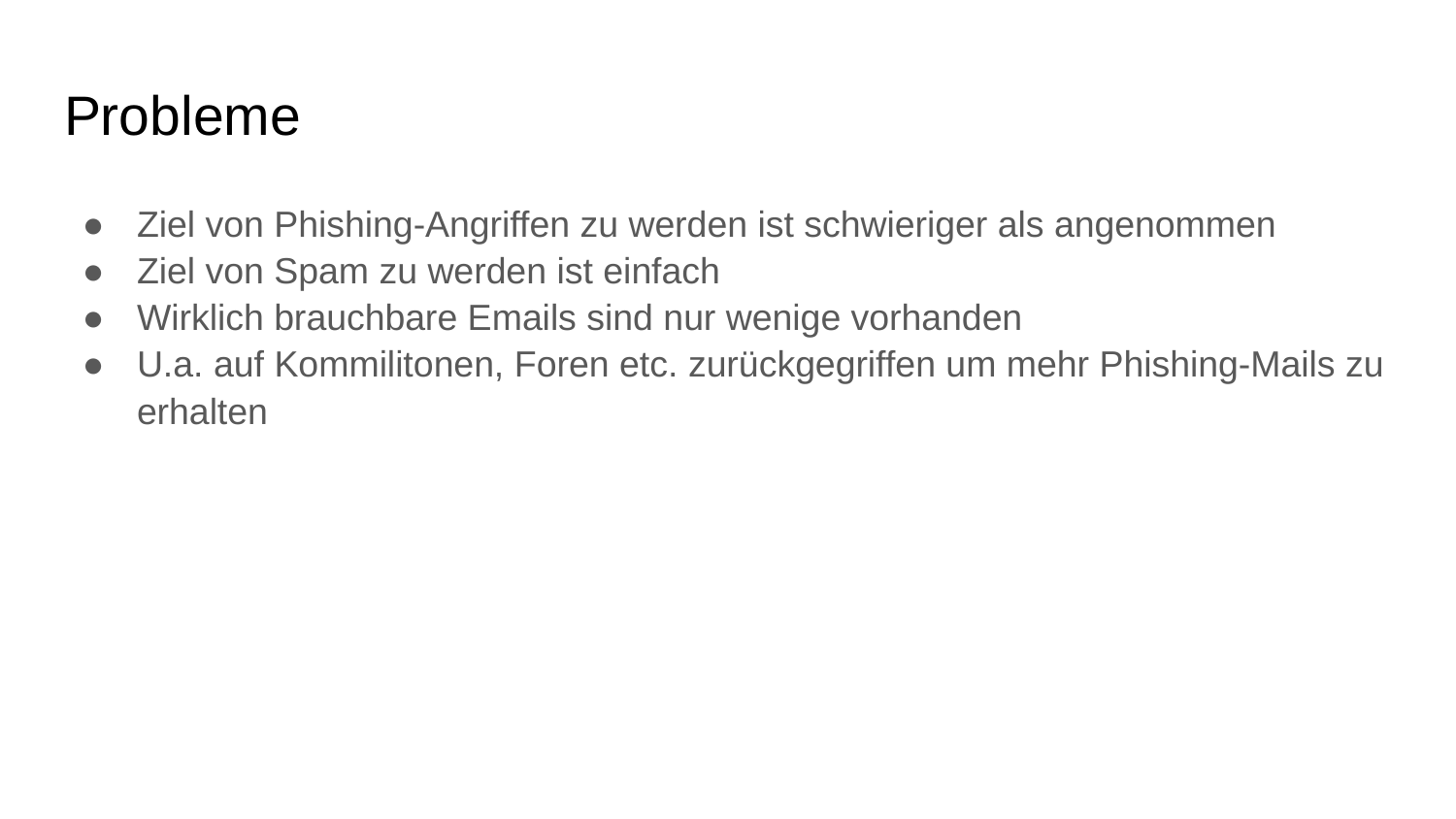

# Probleme
Ziel von Phishing-Angriffen zu werden ist schwieriger als angenommen
Ziel von Spam zu werden ist einfach
Wirklich brauchbare Emails sind nur wenige vorhanden
U.a. auf Kommilitonen, Foren etc. zurückgegriffen um mehr Phishing-Mails zu erhalten